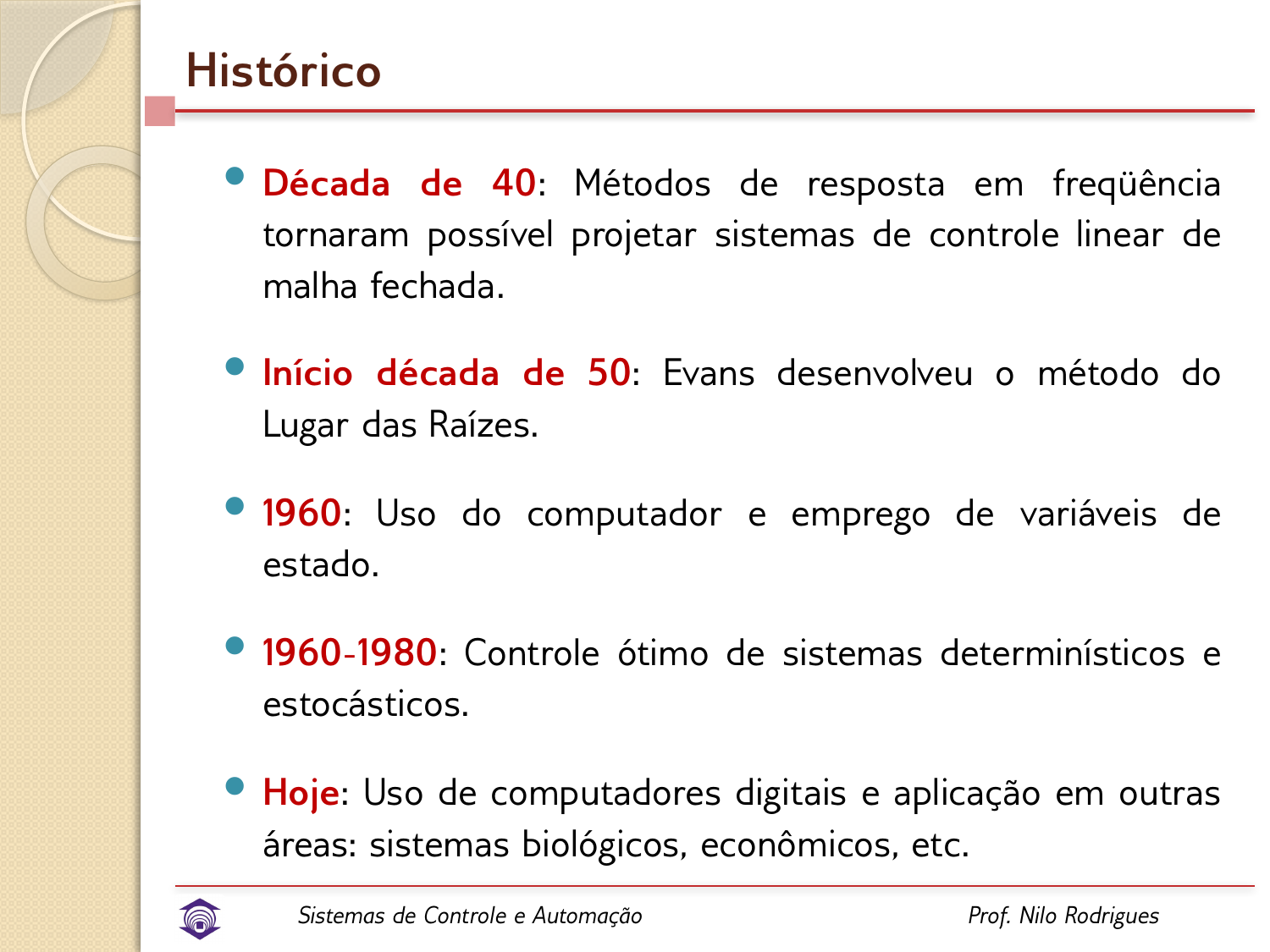

# Histórico

Década de 40: Métodos de resposta em freqüência tornaram possível projetar sistemas de controle linear de malha fechada.
Início década de 50: Evans desenvolveu o método do Lugar das Raízes.
1960: Uso do computador e emprego de variáveis de estado.
1960-1980: Controle ótimo de sistemas determinísticos e estocásticos.
Hoje: Uso de computadores digitais e aplicação em outras áreas: sistemas biológicos, econômicos, etc.